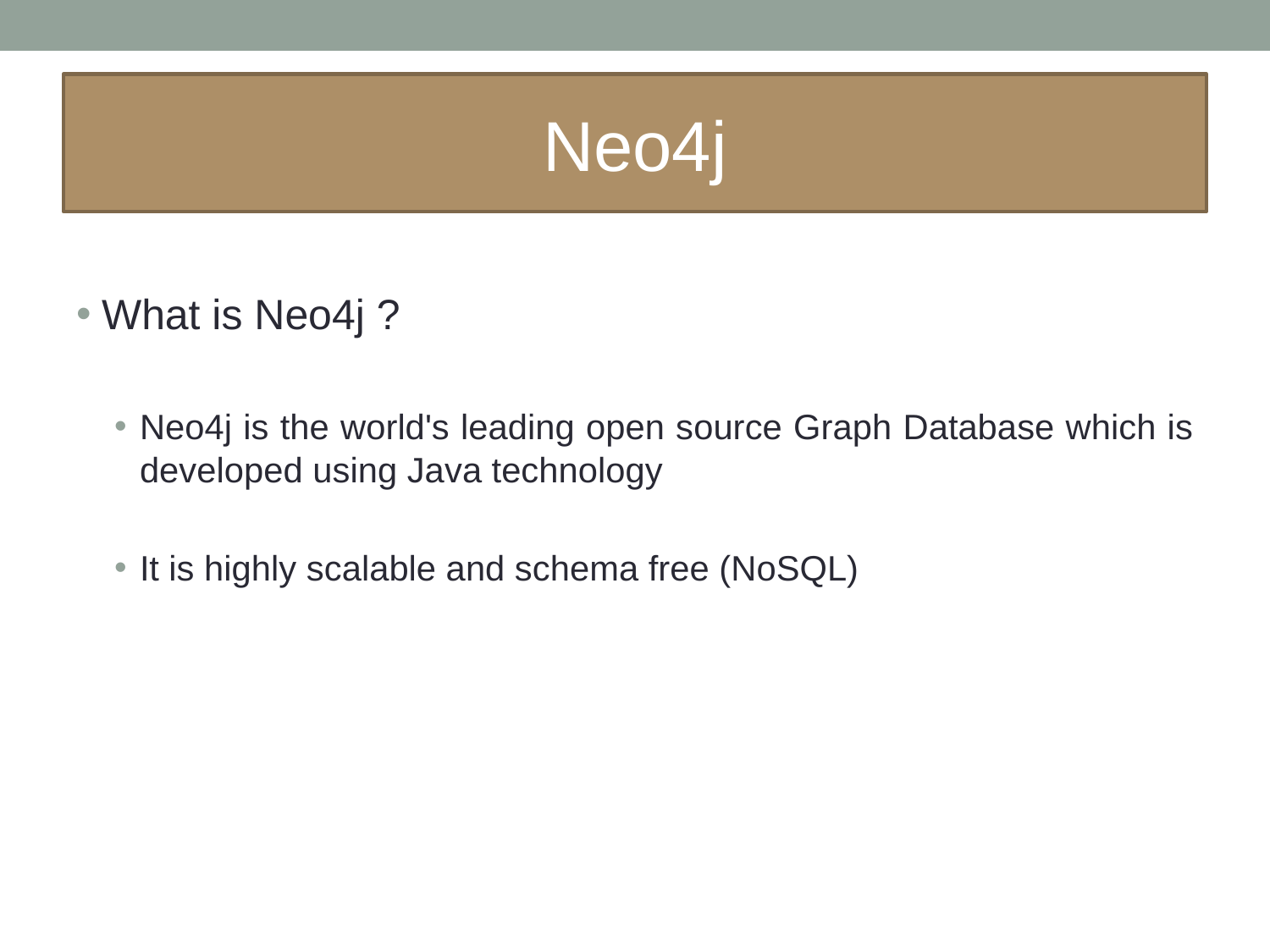

# Neo4j

What is Neo4j ?

Neo4j is the world's leading open source Graph Database which is developed using Java technology

It is highly scalable and schema free (NoSQL)